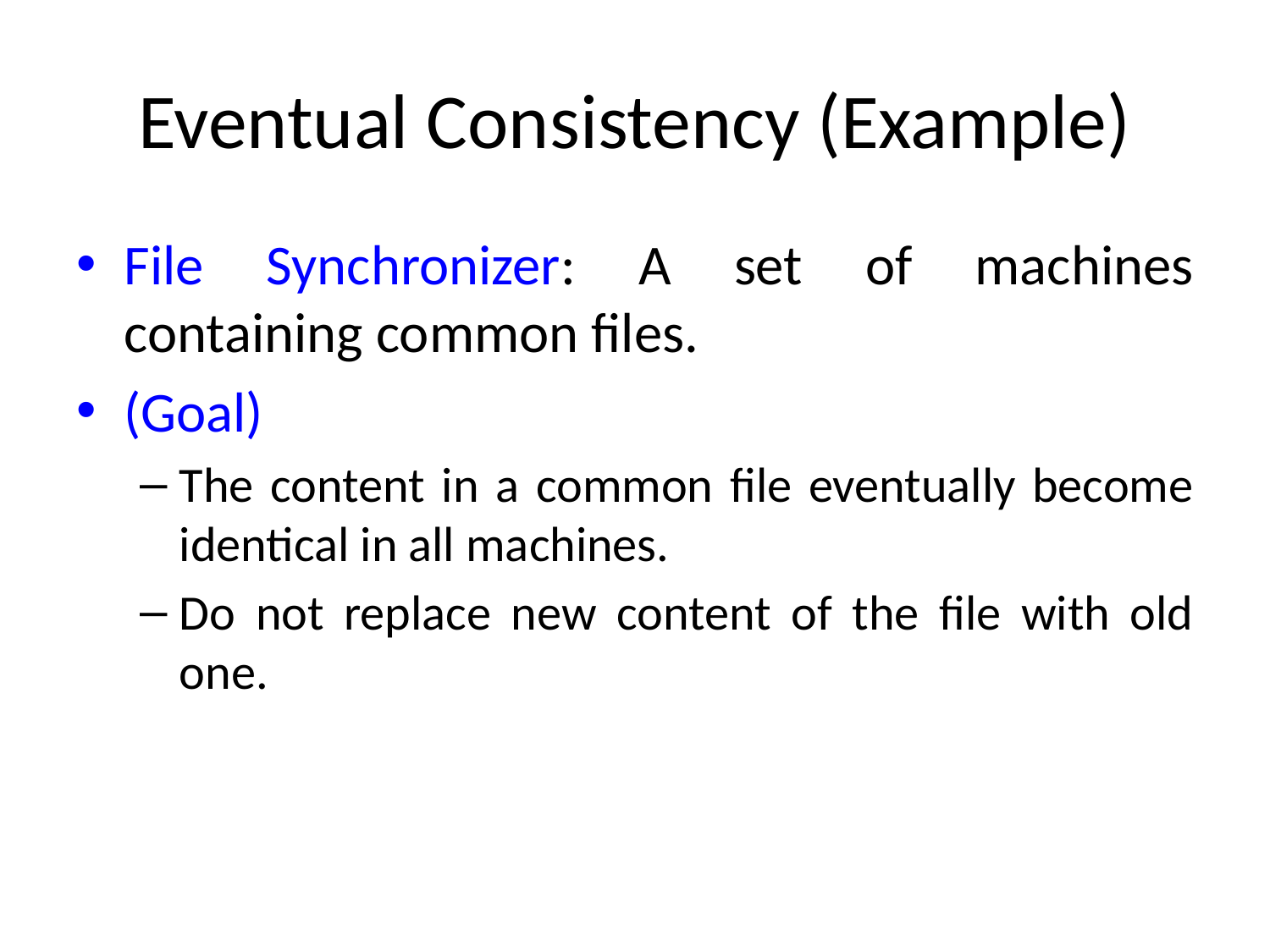

# Eventual Consistency (Example)
File Synchronizer: A set of machines containing common files.
(Goal)
The content in a common file eventually become identical in all machines.
Do not replace new content of the file with old one.